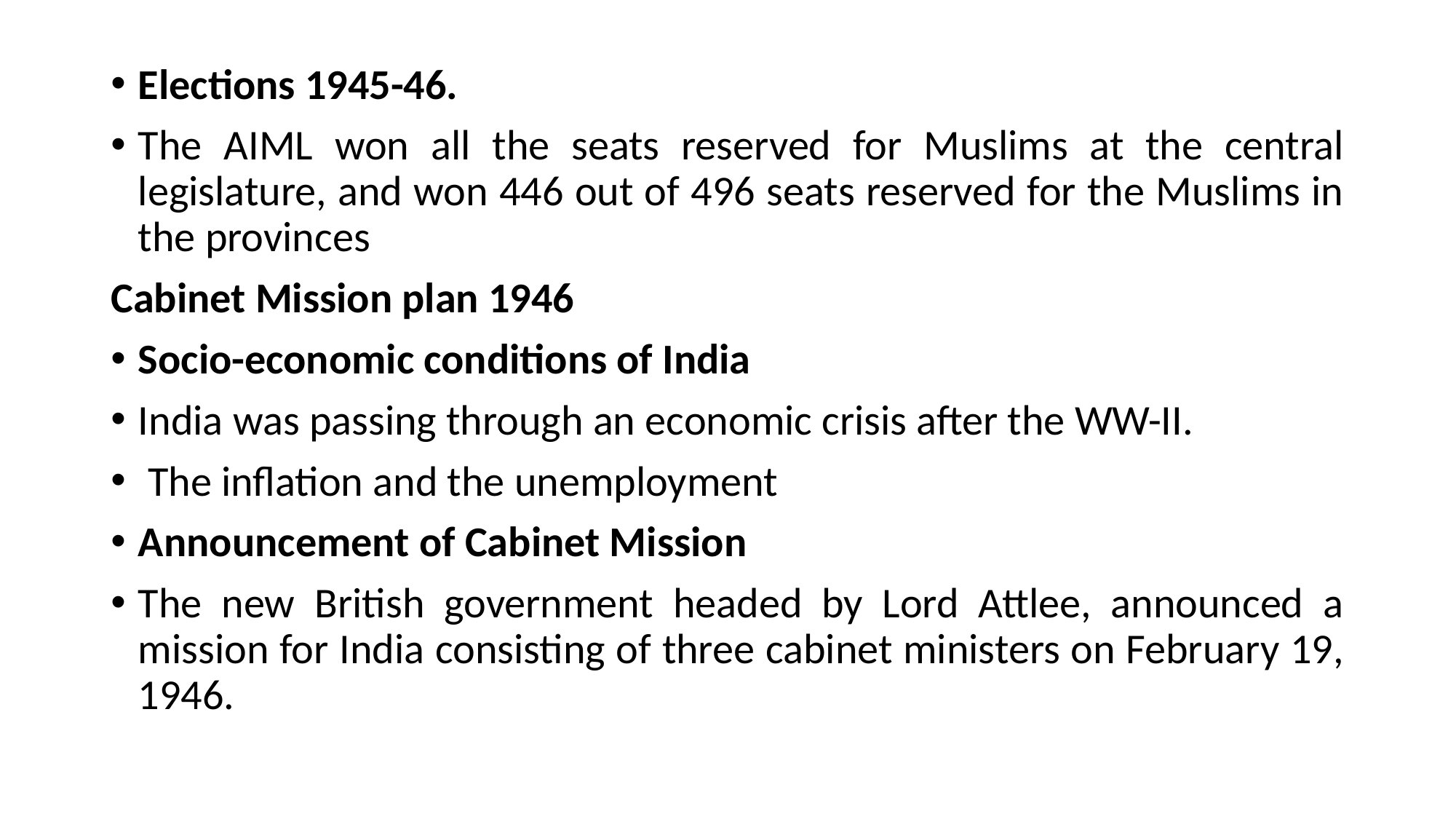

Elections 1945-46.
The AIML won all the seats reserved for Muslims at the central legislature, and won 446 out of 496 seats reserved for the Muslims in the provinces
Cabinet Mission plan 1946
Socio-economic conditions of India
India was passing through an economic crisis after the WW-II.
 The inflation and the unemployment
Announcement of Cabinet Mission
The new British government headed by Lord Attlee, announced a mission for India consisting of three cabinet ministers on February 19, 1946.